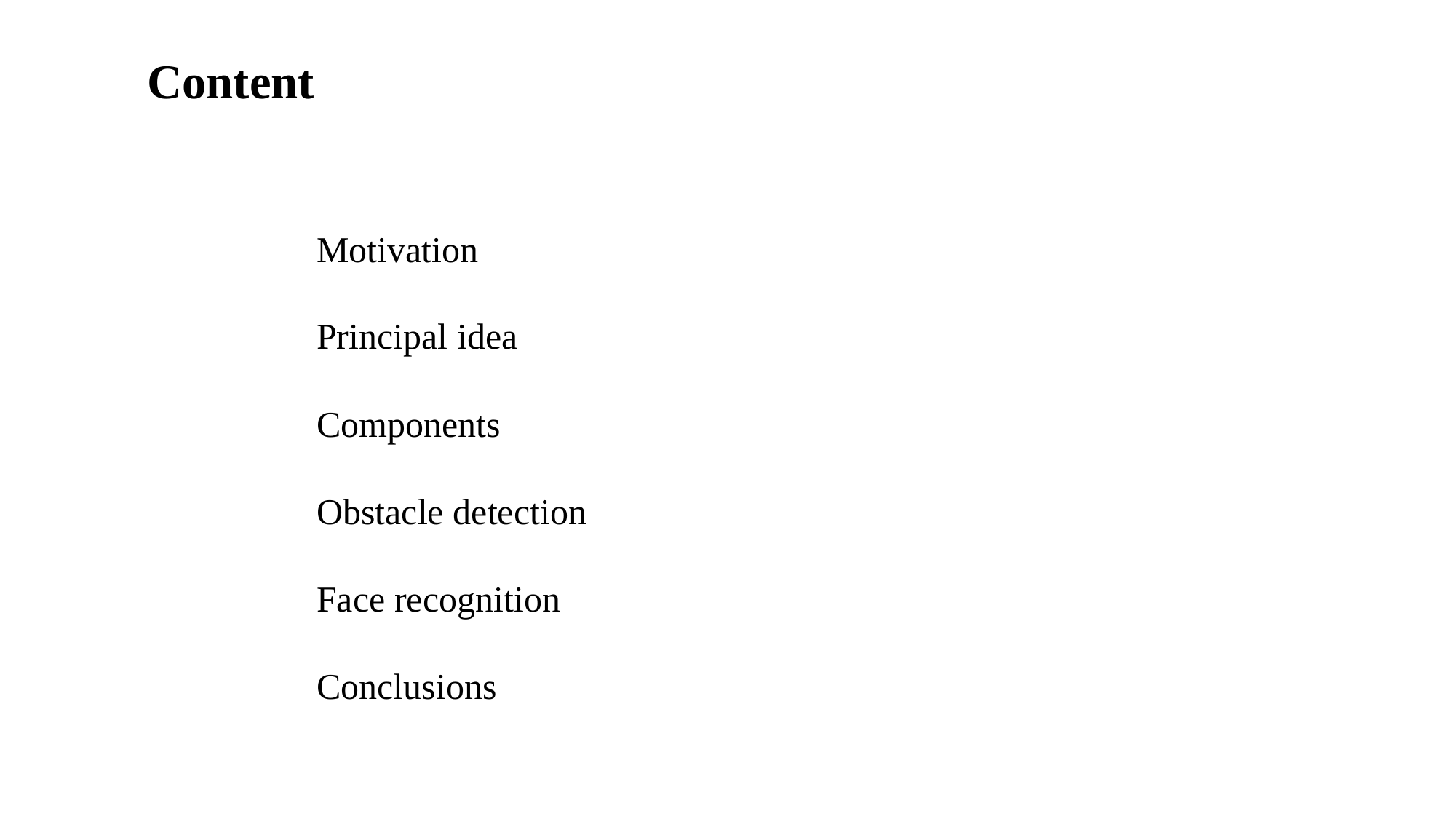

Content
Motivation
Principal idea
Components
Obstacle detection
Face recognition
Conclusions